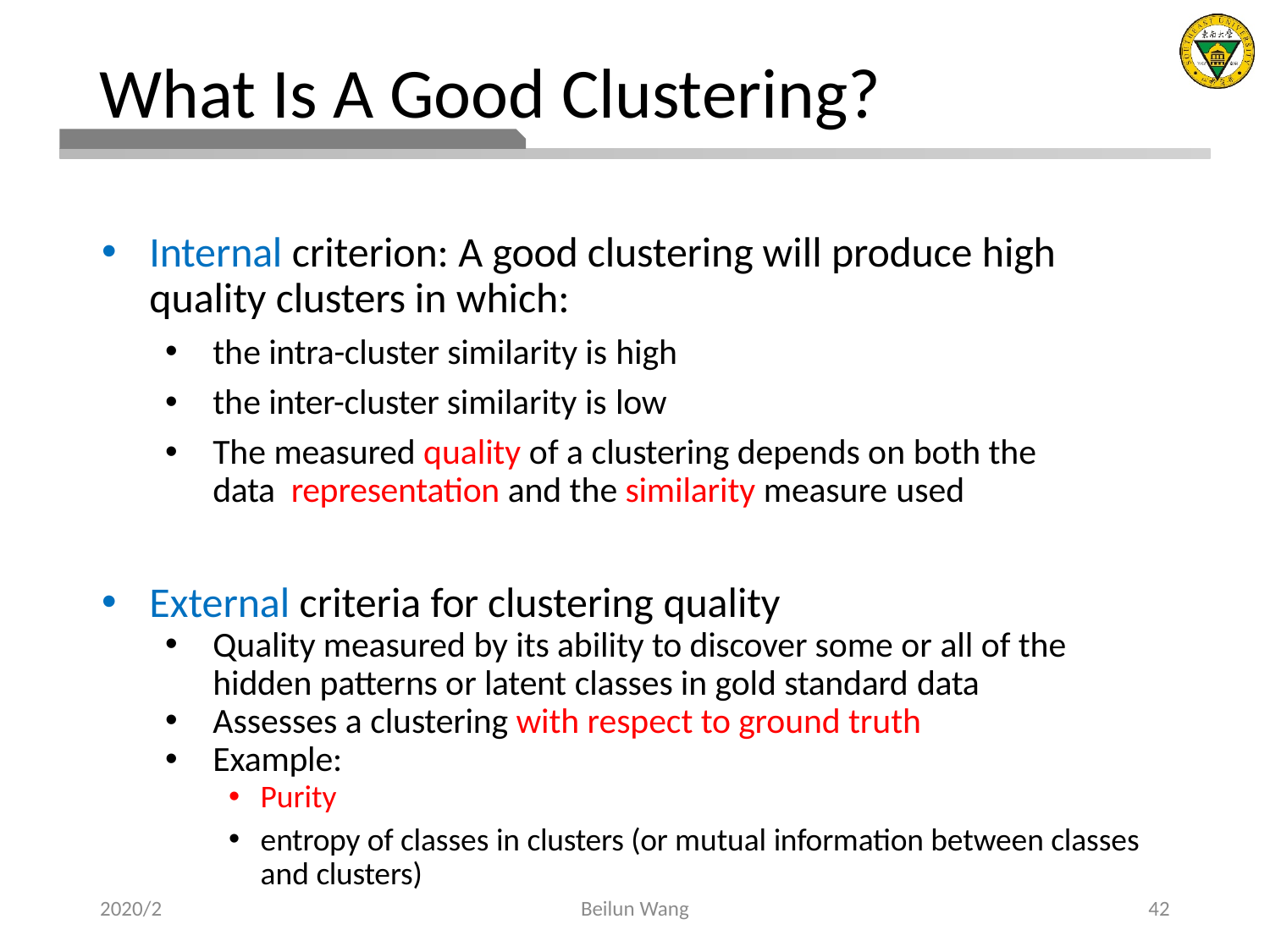

# What Is A Good Clustering?
Internal criterion: A good clustering will produce high quality clusters in which:
the intra-cluster similarity is high
the inter-cluster similarity is low
The measured quality of a clustering depends on both the data  representation and the similarity measure used

External criteria for clustering quality
Quality measured by its ability to discover some or all of the hidden patterns or latent classes in gold standard data
Assesses a clustering with respect to ground truth
Example:
Purity
entropy of classes in clusters (or mutual information between classes  and clusters)

2020/2
Beilun Wang
42